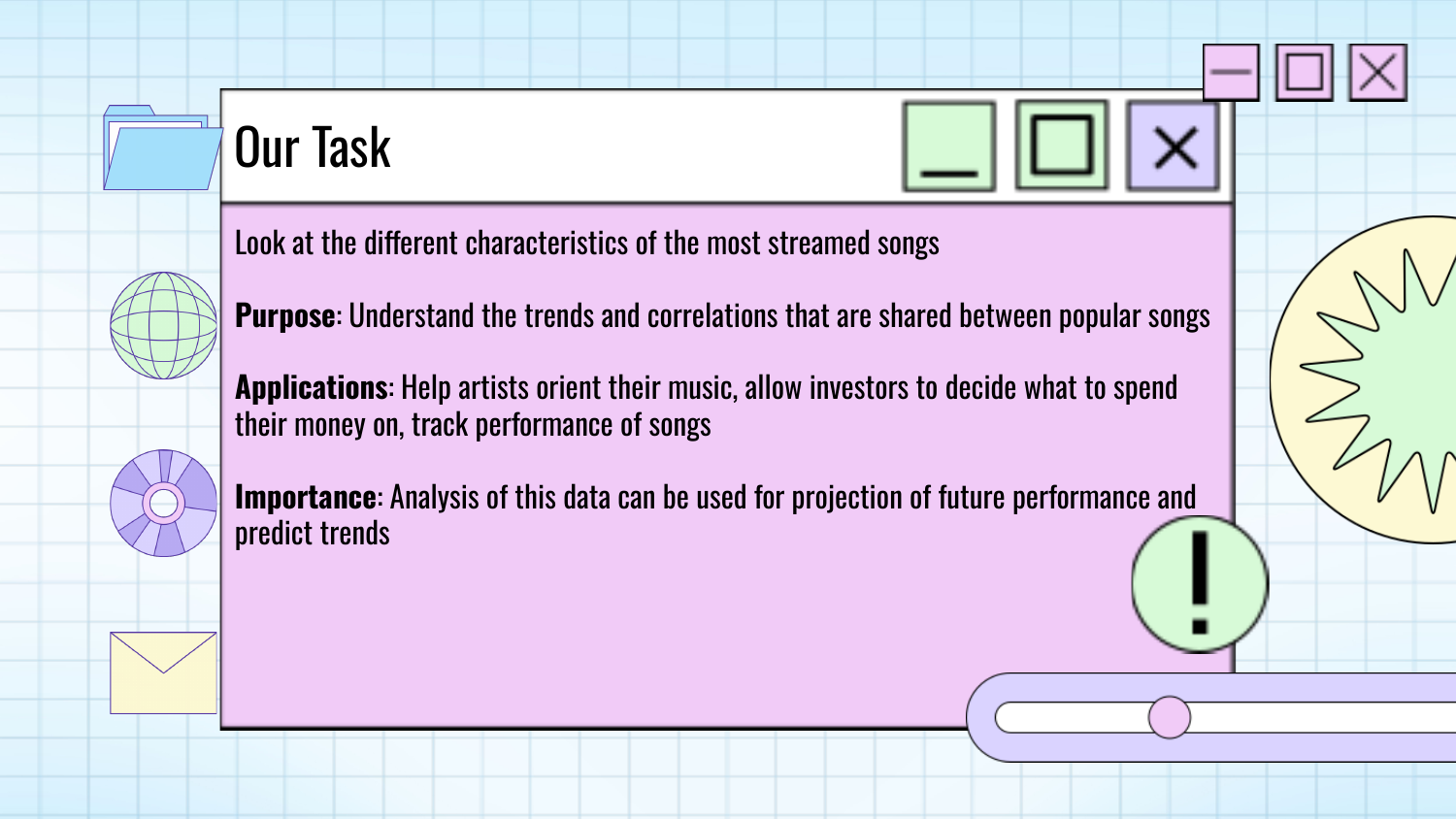

Our Task

Look at the different characteristics of the most streamed songs

Purpose: Understand the trends and correlations that are shared between popular songs

Applications: Help artists orient their music, allow investors to decide what to spend their money on, track performance of songs

Importance: Analysis of this data can be used for projection of future performance and predict trends